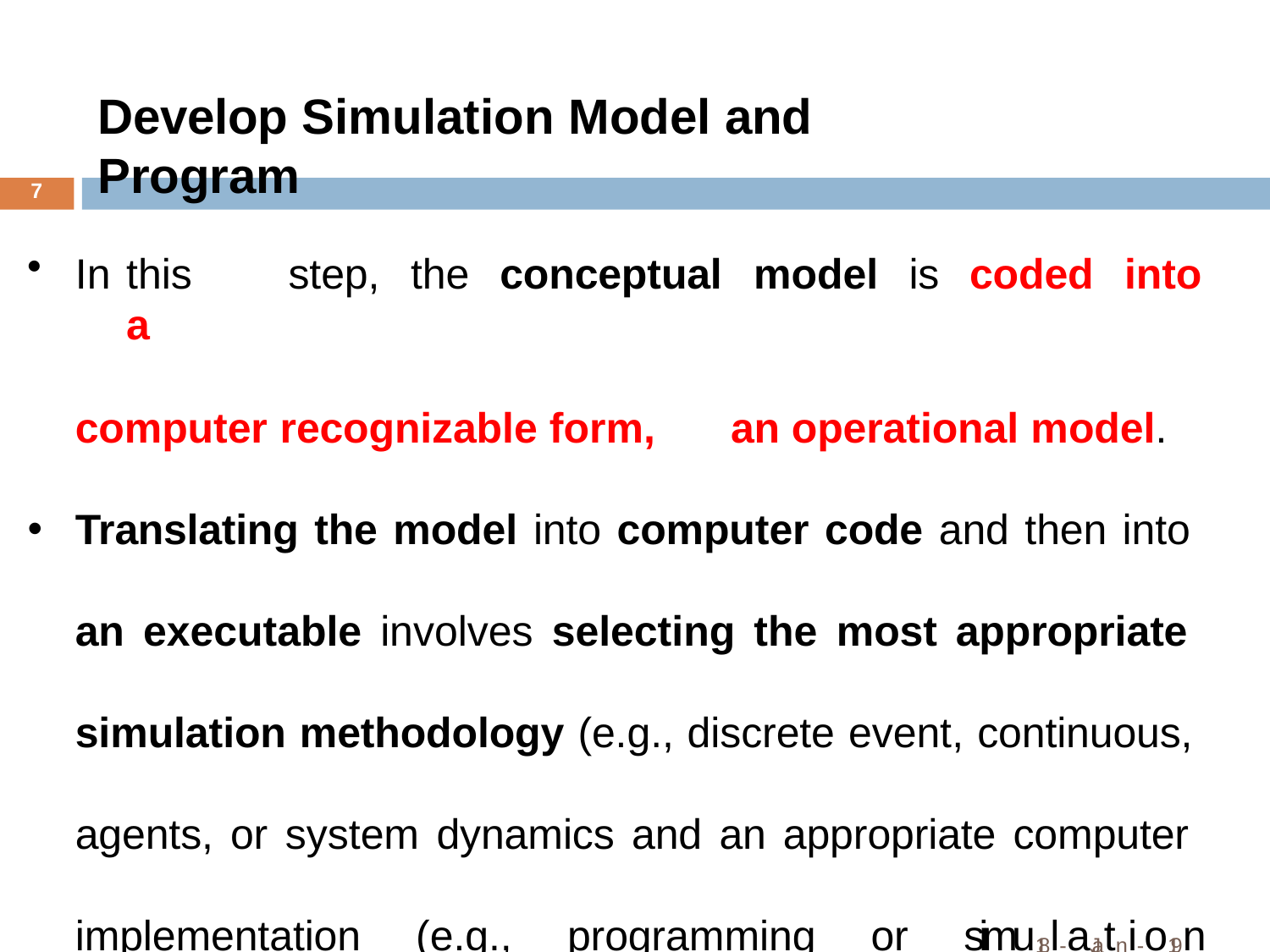

# Develop Simulation Model and Program
7
In	this	step,	the	conceptual	model	is	coded	into	a

computer recognizable form,	an operational model.
Translating the model into computer code and then into  an executable involves selecting the most appropriate  simulation methodology (e.g., discrete event, continuous,  agents, or system dynamics and an appropriate computer  implementation (e.g., programming or simu18l-aJatni-o19n language).